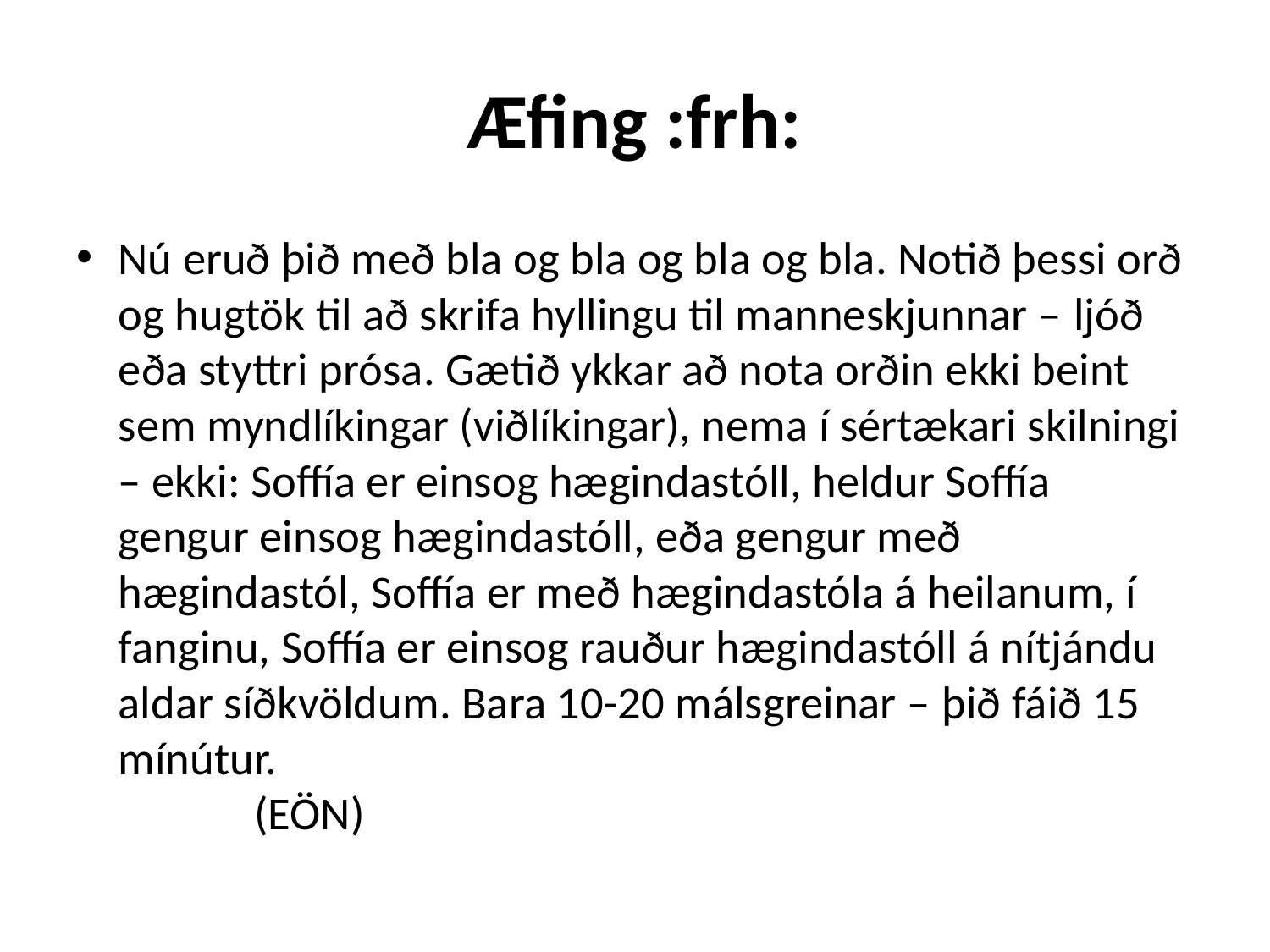

# Æfing :frh:
Nú eruð þið með bla og bla og bla og bla. Notið þessi orð og hugtök til að skrifa hyllingu til manneskjunnar – ljóð eða styttri prósa. Gætið ykkar að nota orðin ekki beint sem myndlíkingar (viðlíkingar), nema í sértækari skilningi – ekki: Soffía er einsog hægindastóll, heldur Soffía gengur einsog hægindastóll, eða gengur með hægindastól, Soffía er með hægindastóla á heilanum, í fanginu, Soffía er einsog rauður hægindastóll á nítjándu aldar síðkvöldum. Bara 10-20 málsgreinar – þið fáið 15 mínútur.
				   (EÖN)